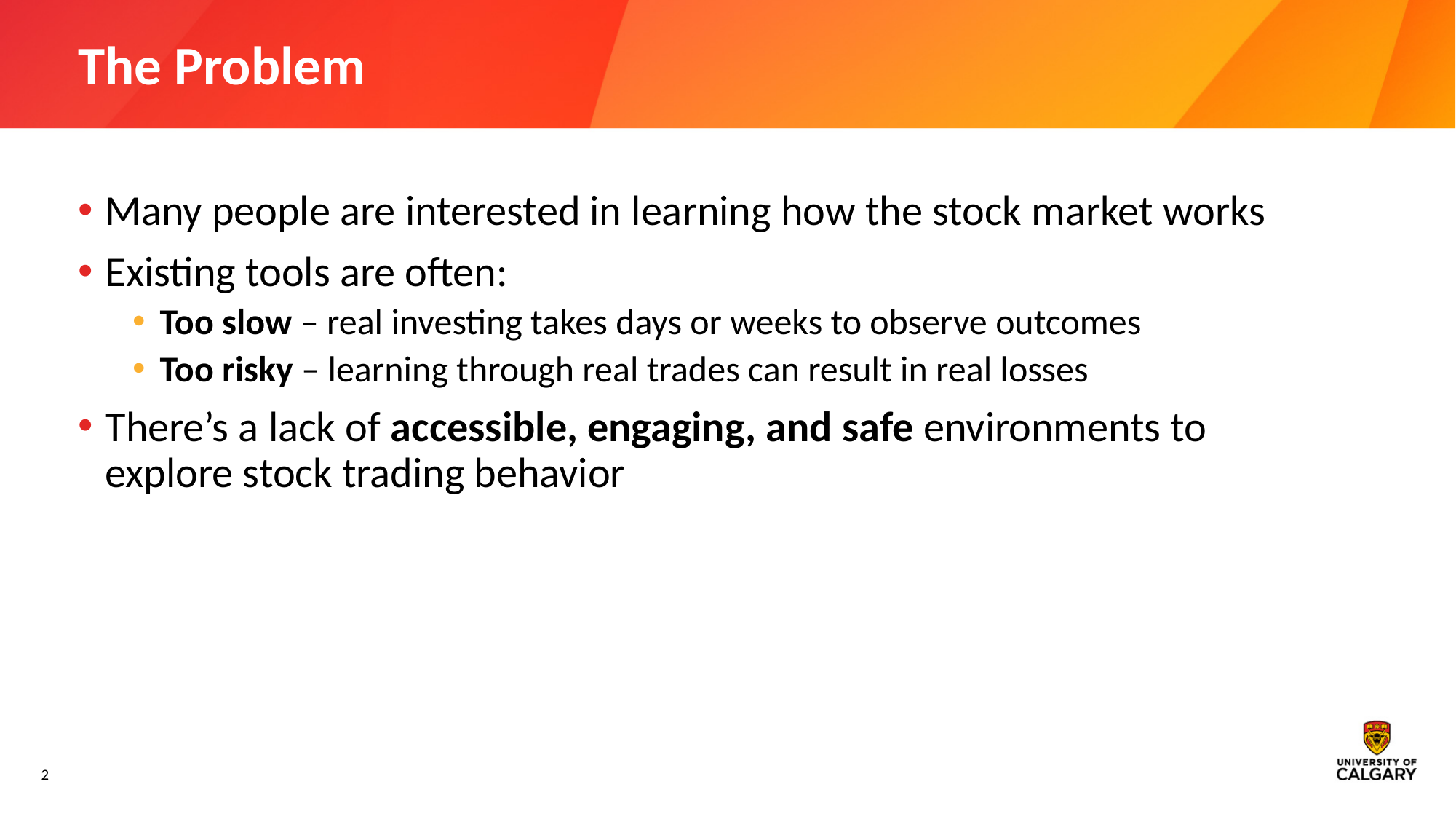

# The Problem
Many people are interested in learning how the stock market works
Existing tools are often:
Too slow – real investing takes days or weeks to observe outcomes
Too risky – learning through real trades can result in real losses
There’s a lack of accessible, engaging, and safe environments to explore stock trading behavior
2